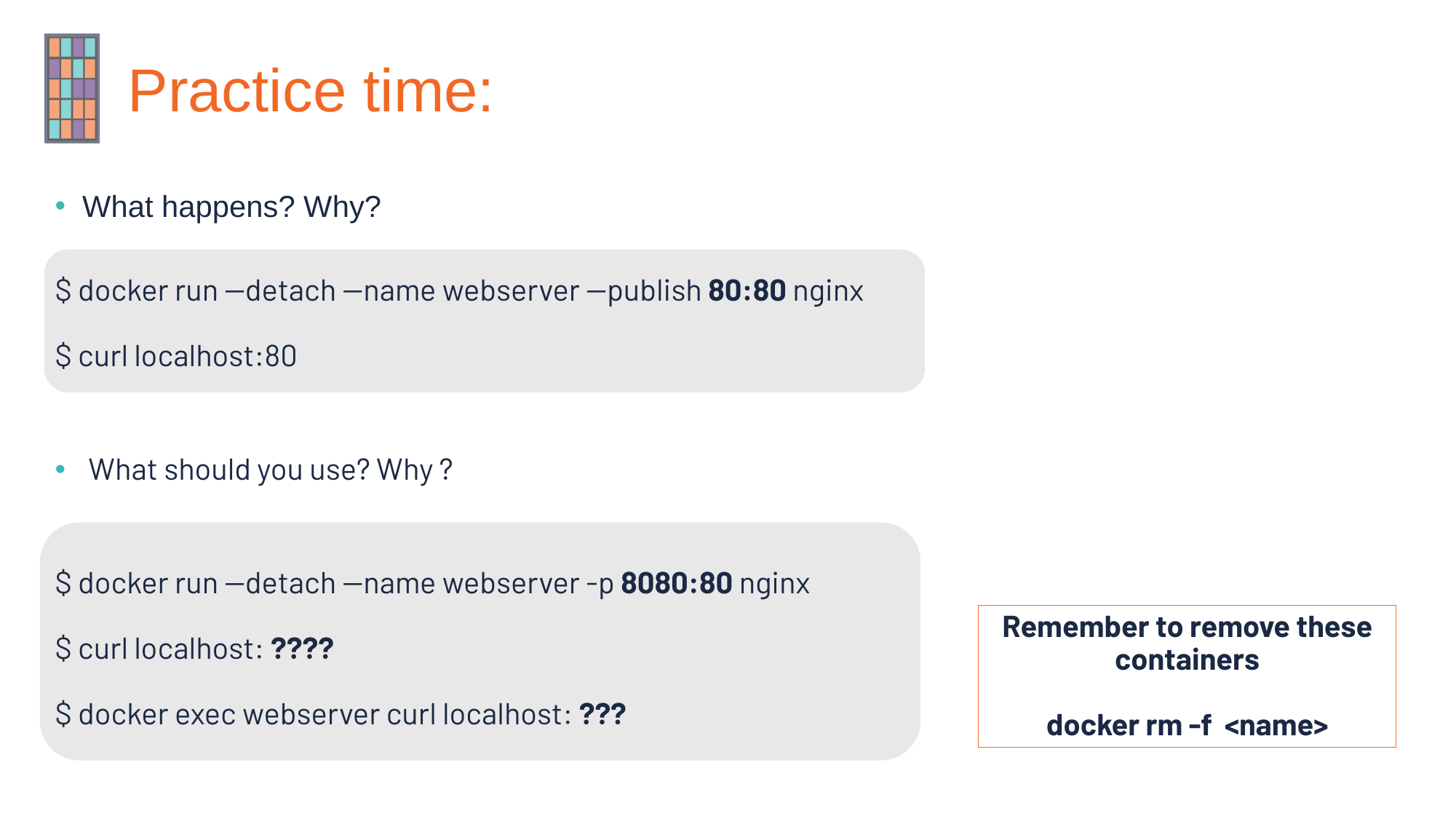

#
What happens? Why?
$ docker run --detach --name webserver --publish 80:80 nginx
$ curl localhost:80
 What should you use? Why ?
$ docker run --detach --name webserver -p 8080:80 nginx
$ curl localhost: ????
$ docker exec webserver curl localhost: ???

Remember to remove these containers
docker rm -f  <name>